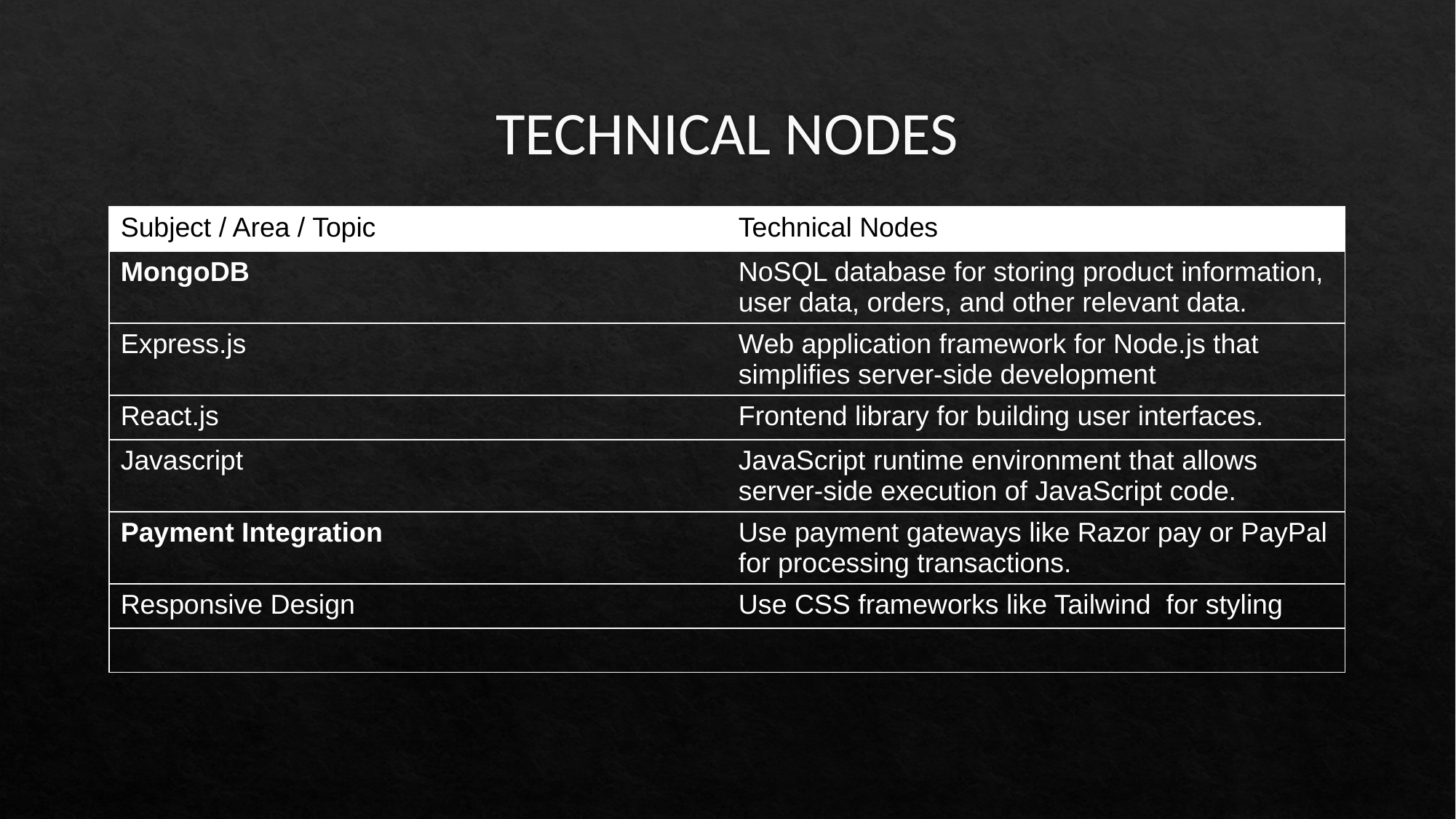

# TECHNICAL NODES
| Subject / Area / Topic | Technical Nodes |
| --- | --- |
| MongoDB | NoSQL database for storing product information, user data, orders, and other relevant data. |
| Express.js | Web application framework for Node.js that simplifies server-side development |
| React.js | Frontend library for building user interfaces. |
| Javascript | JavaScript runtime environment that allows server-side execution of JavaScript code. |
| Payment Integration | Use payment gateways like Razor pay or PayPal for processing transactions. |
| Responsive Design | Use CSS frameworks like Tailwind for styling |
|  |  |